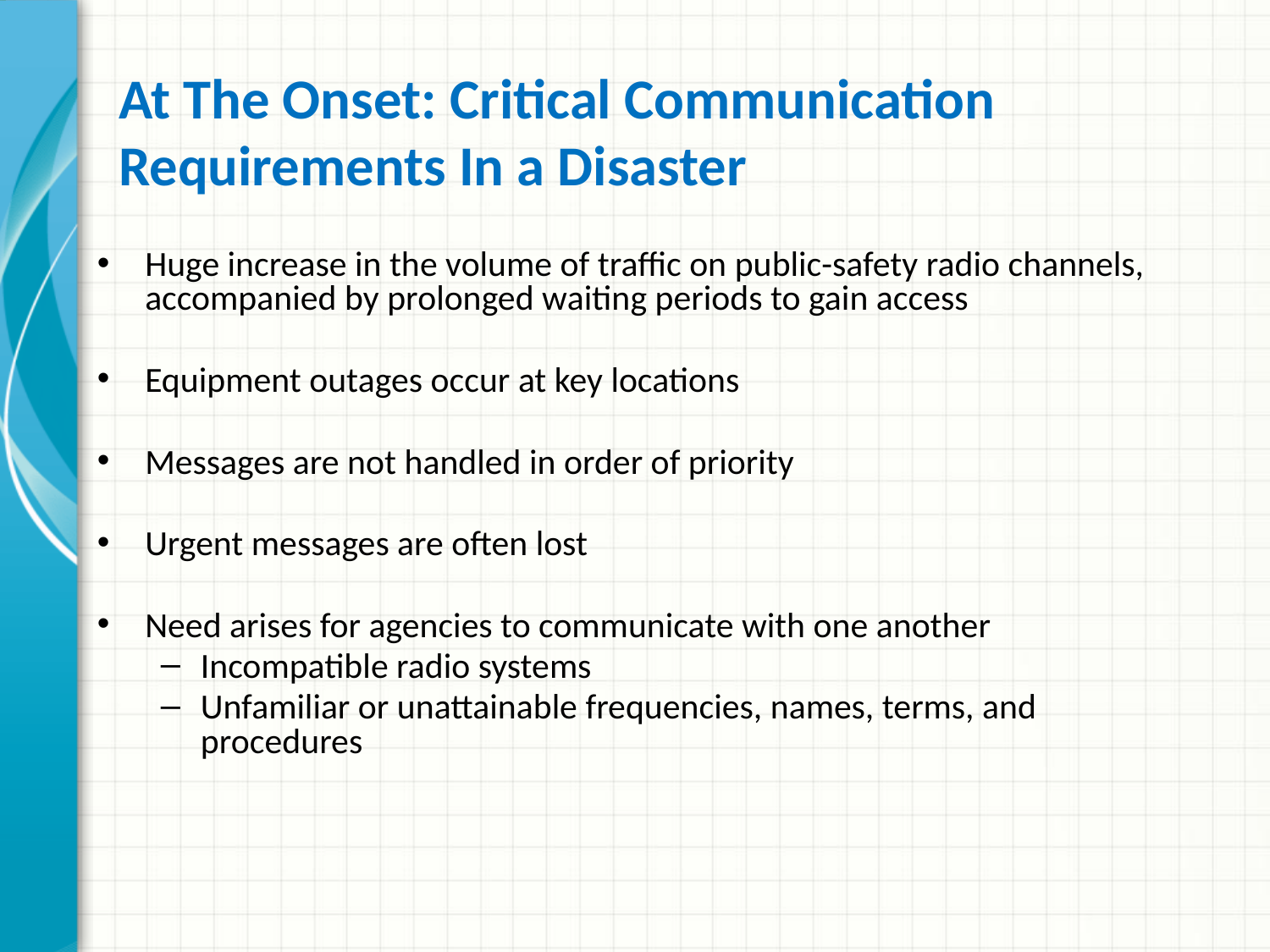

# At The Onset: Critical Communication Requirements In a Disaster
Huge increase in the volume of traffic on public-safety radio channels, accompanied by prolonged waiting periods to gain access

Equipment outages occur at key locations

Messages are not handled in order of priority

Urgent messages are often lost

Need arises for agencies to communicate with one another
Incompatible radio systems
Unfamiliar or unattainable frequencies, names, terms, and procedures